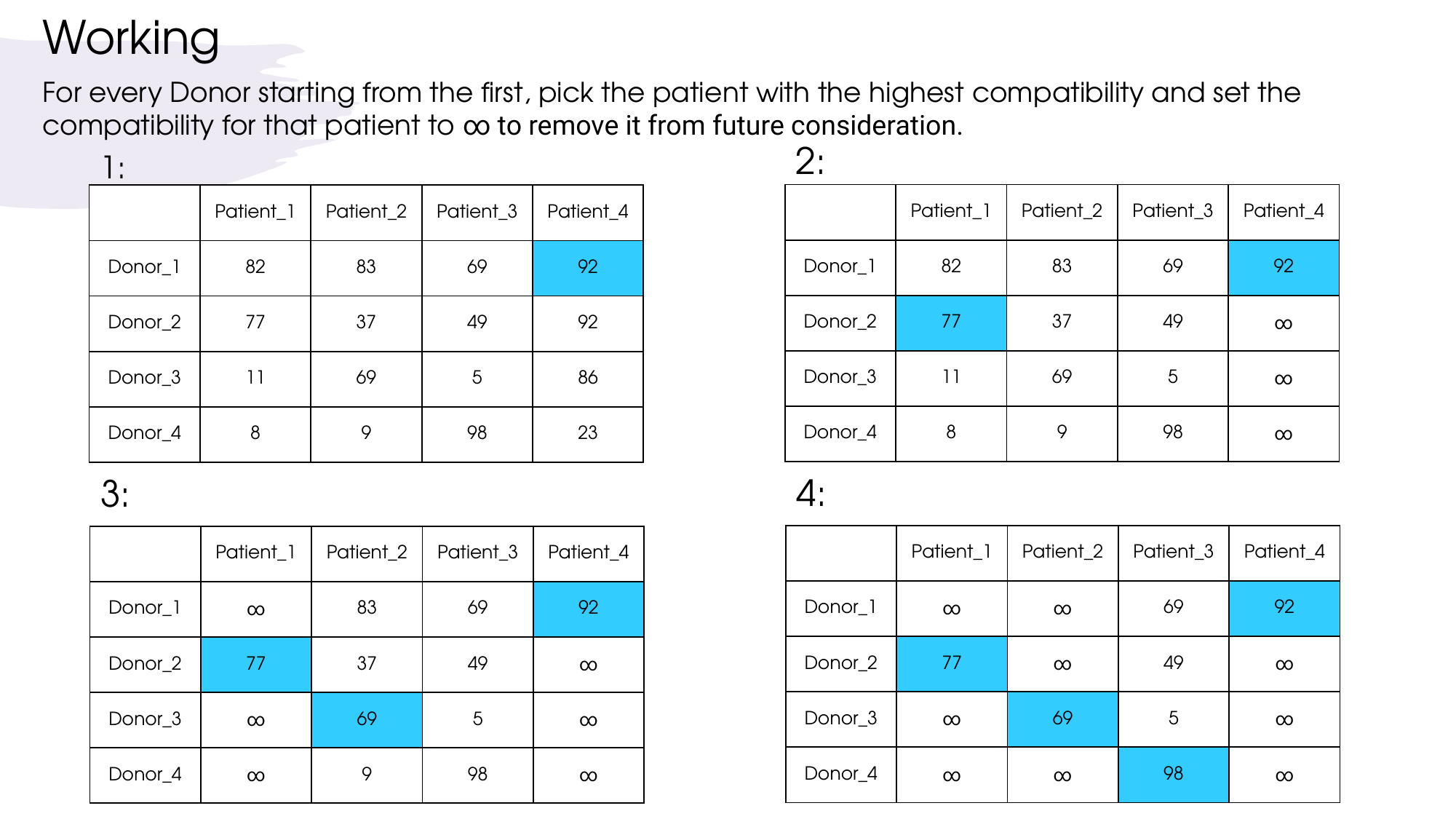

# Working
For every Donor starting from the first, pick the patient with the highest compatibility and set the compatibility for that patient to ∞ to remove it from future consideration.
2:
1:
|  | Patient\_1 | Patient\_2 | Patient\_3 | Patient\_4 |
| --- | --- | --- | --- | --- |
| Donor\_1 | 82 | 83 | 69 | 92 |
| Donor\_2 | 77 | 37 | 49 | ∞ |
| Donor\_3 | 11 | 69 | 5 | ∞ |
| Donor\_4 | 8 | 9 | 98 | ∞ |
|  | Patient\_1 | Patient\_2 | Patient\_3 | Patient\_4 |
| --- | --- | --- | --- | --- |
| Donor\_1 | 82 | 83 | 69 | 92 |
| Donor\_2 | 77 | 37 | 49 | 92 |
| Donor\_3 | 11 | 69 | 5 | 86 |
| Donor\_4 | 8 | 9 | 98 | 23 |
4:
3:
|  | Patient\_1 | Patient\_2 | Patient\_3 | Patient\_4 |
| --- | --- | --- | --- | --- |
| Donor\_1 | ∞ | ∞ | 69 | 92 |
| Donor\_2 | 77 | ∞ | 49 | ∞ |
| Donor\_3 | ∞ | 69 | 5 | ∞ |
| Donor\_4 | ∞ | ∞ | 98 | ∞ |
|  | Patient\_1 | Patient\_2 | Patient\_3 | Patient\_4 |
| --- | --- | --- | --- | --- |
| Donor\_1 | ∞ | 83 | 69 | 92 |
| Donor\_2 | 77 | 37 | 49 | ∞ |
| Donor\_3 | ∞ | 69 | 5 | ∞ |
| Donor\_4 | ∞ | 9 | 98 | ∞ |